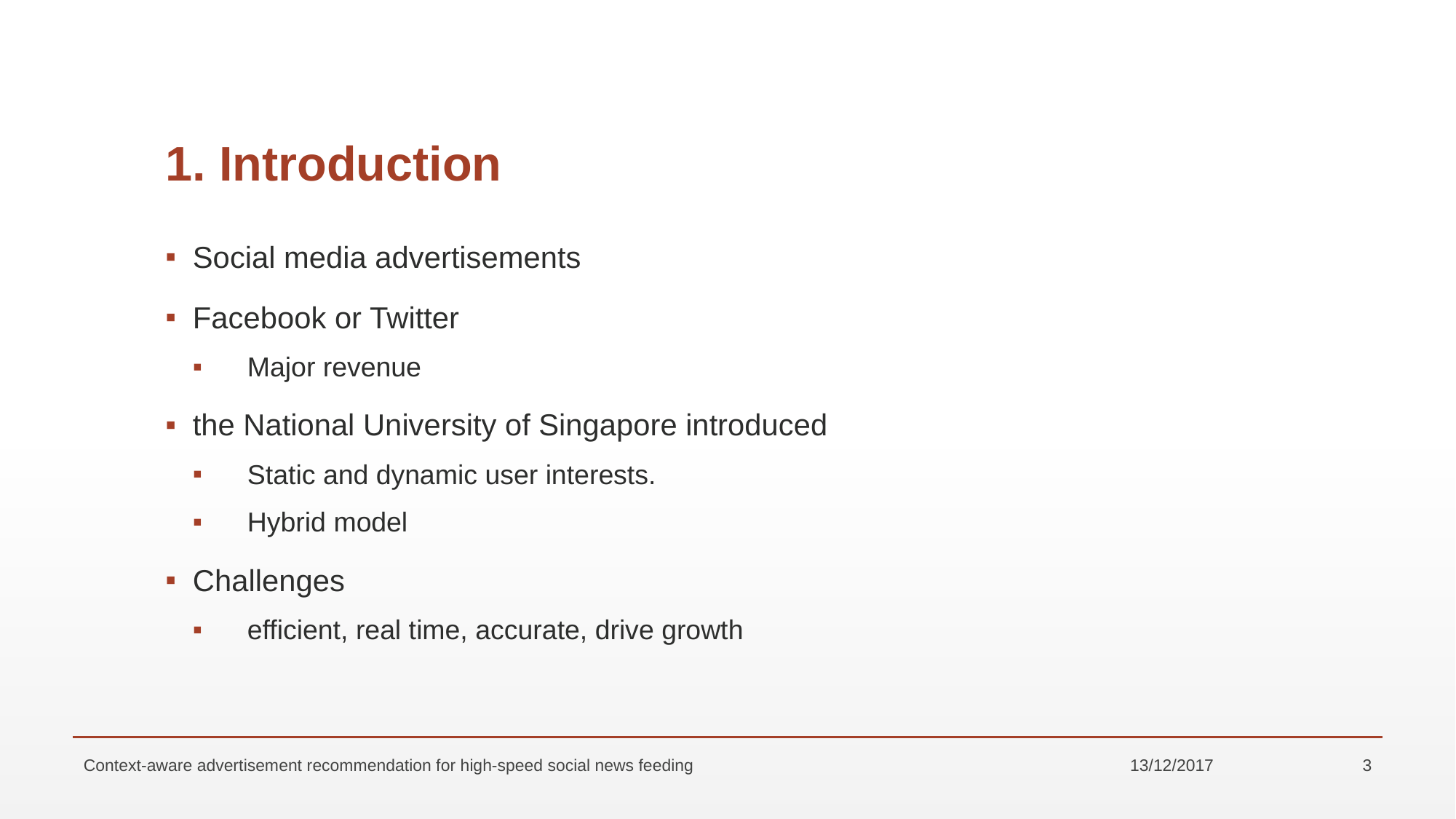

# 1. Introduction
Social media advertisements
Facebook or Twitter
Major revenue
the National University of Singapore introduced
Static and dynamic user interests.
Hybrid model
Challenges
efficient, real time, accurate, drive growth

Context-aware advertisement recommendation for high-speed social news feeding
13/12/2017
3